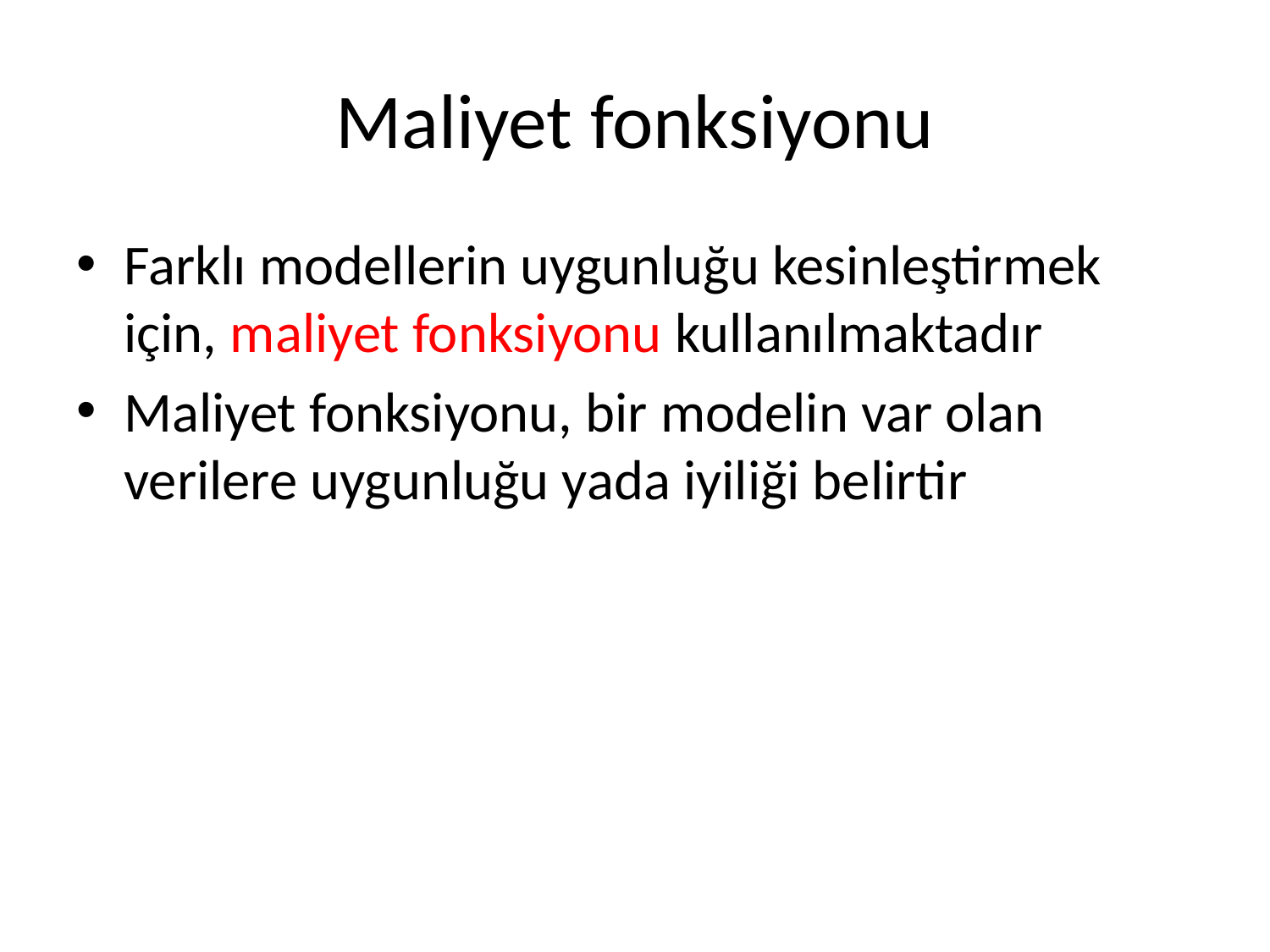

# Maliyet fonksiyonu
Farklı modellerin uygunluğu kesinleştirmek için, maliyet fonksiyonu kullanılmaktadır
Maliyet fonksiyonu, bir modelin var olan verilere uygunluğu yada iyiliği belirtir